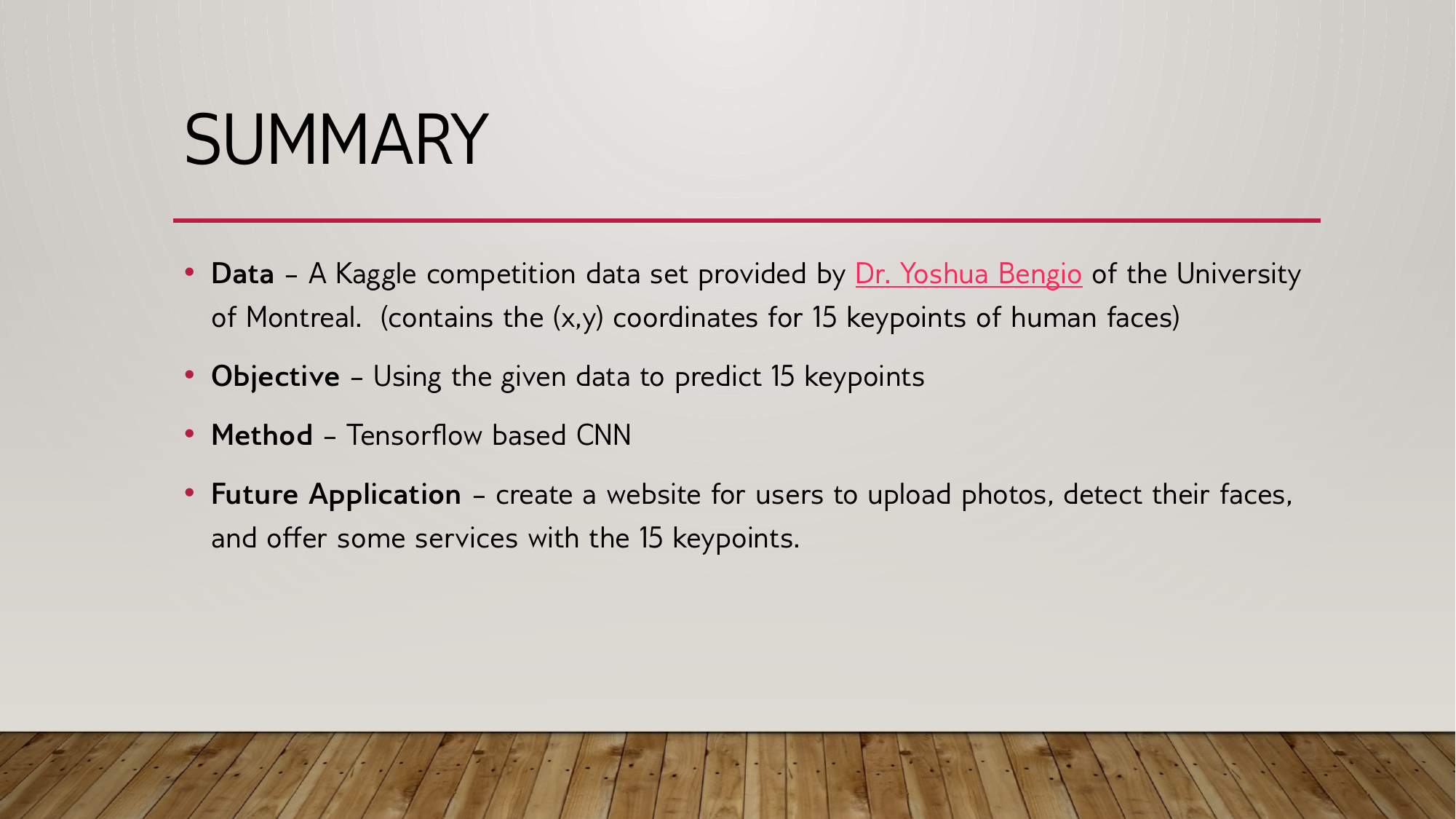

# summary
Data – A Kaggle competition data set provided by Dr. Yoshua Bengio of the University of Montreal.  (contains the (x,y) coordinates for 15 keypoints of human faces)
Objective – Using the given data to predict 15 keypoints
Method – Tensorflow based CNN
Future Application – create a website for users to upload photos, detect their faces, and offer some services with the 15 keypoints.